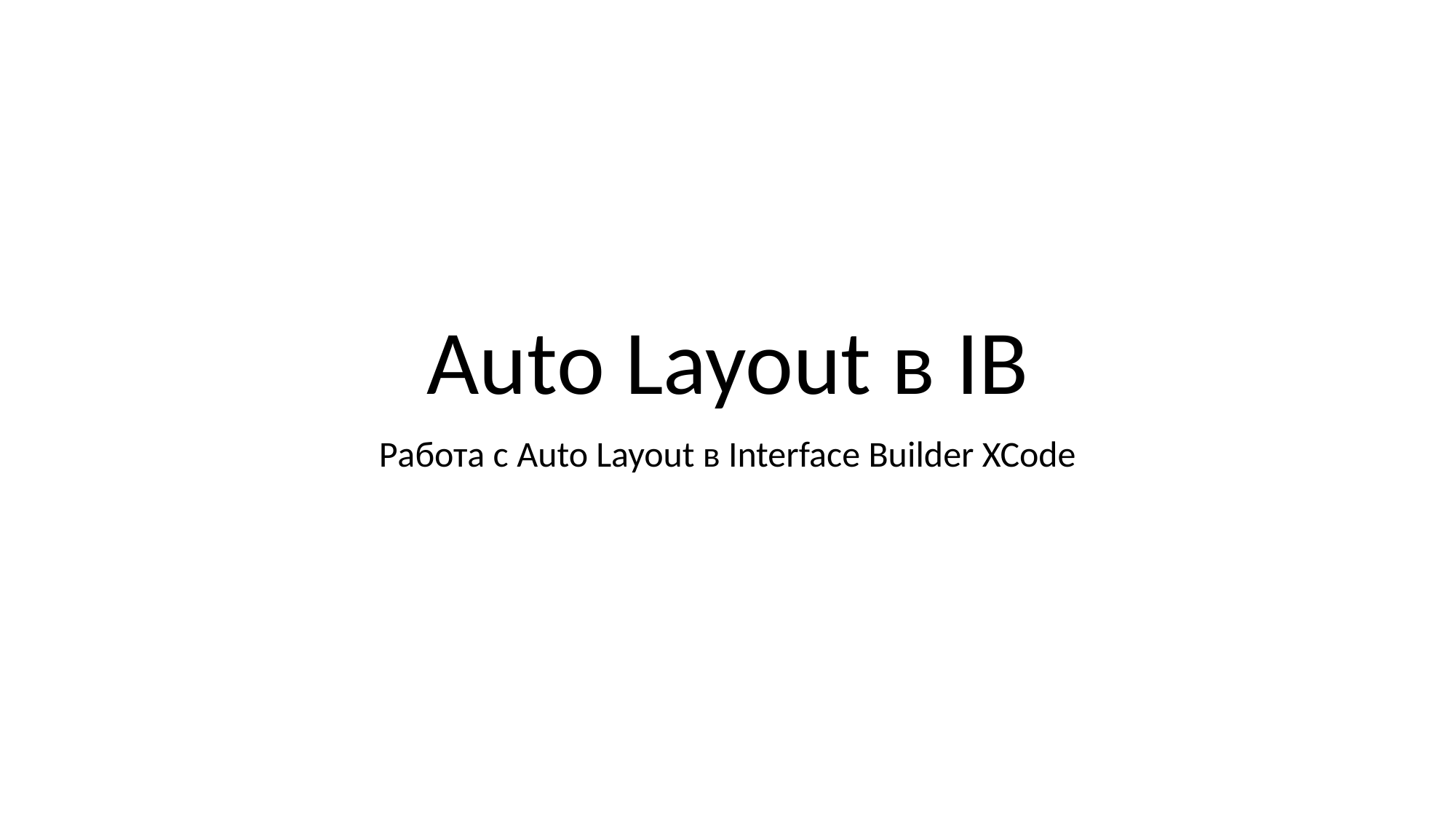

# Auto Layout в IB
Работа с Auto Layout в Interface Builder XCode